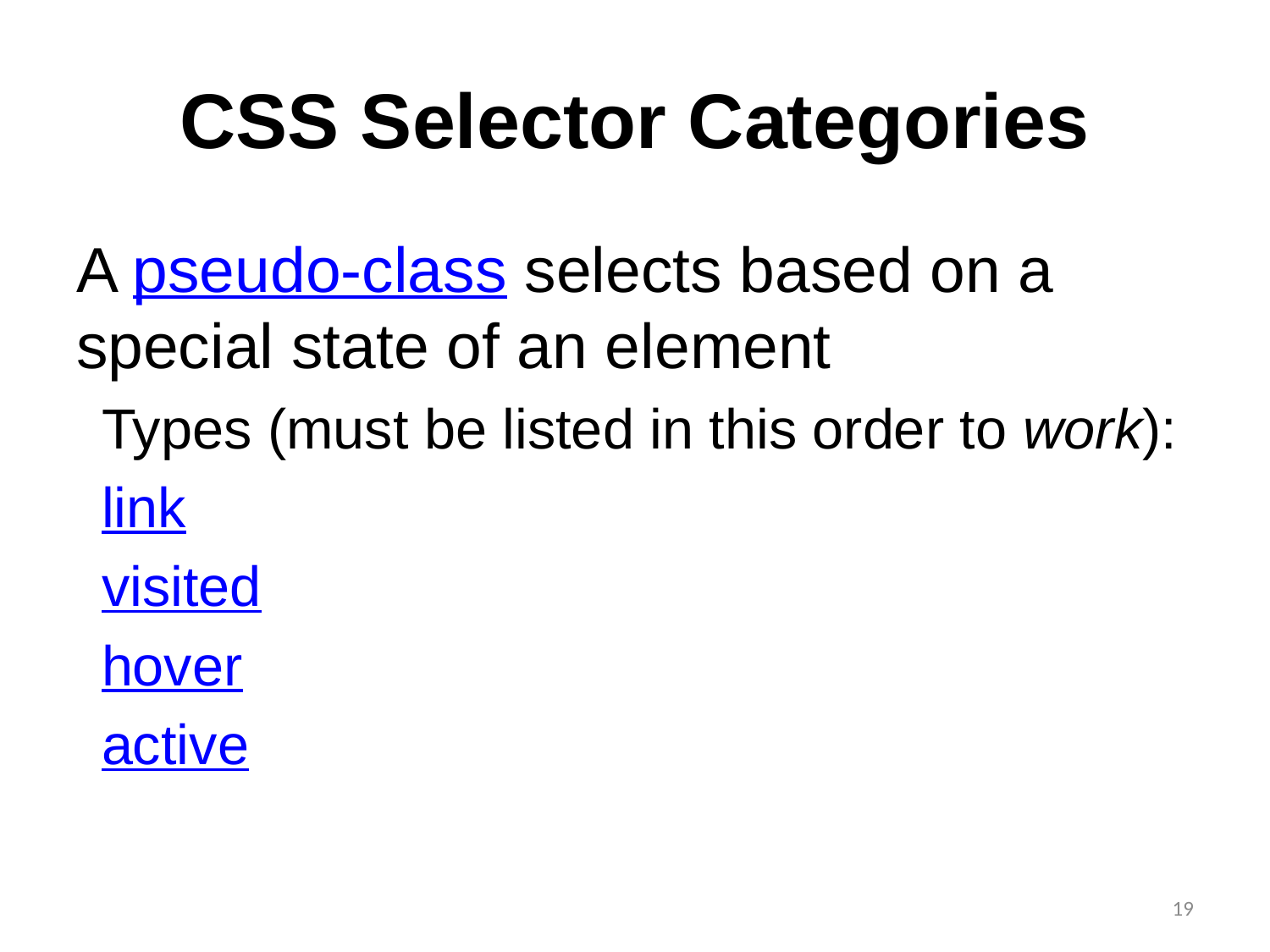

# CSS Selector Categories
A pseudo-class selects based on a special state of an element
Types (must be listed in this order to work):
link
visited
hover
active
19